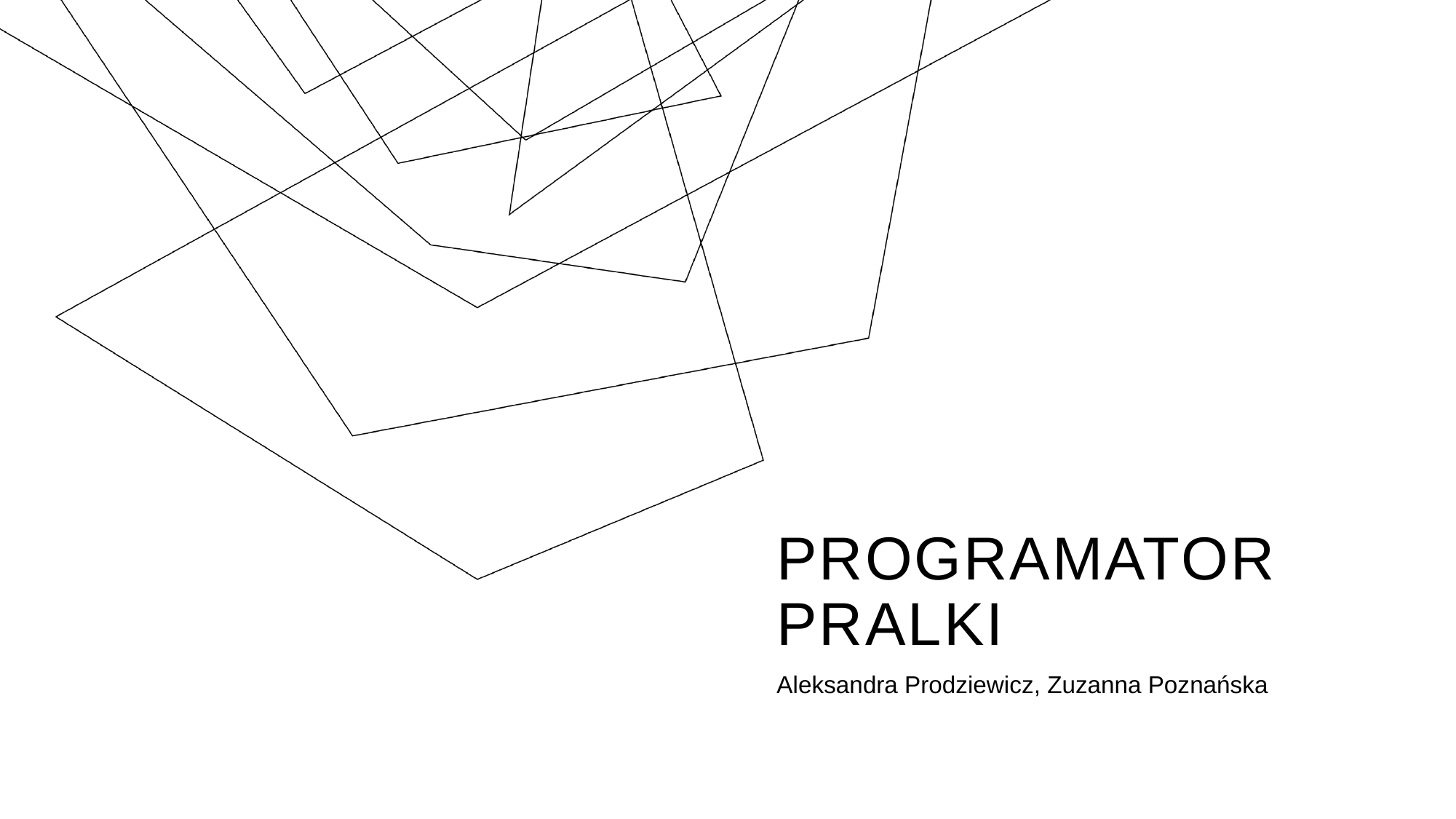

# Programator pralki
Aleksandra Prodziewicz, Zuzanna Poznańska